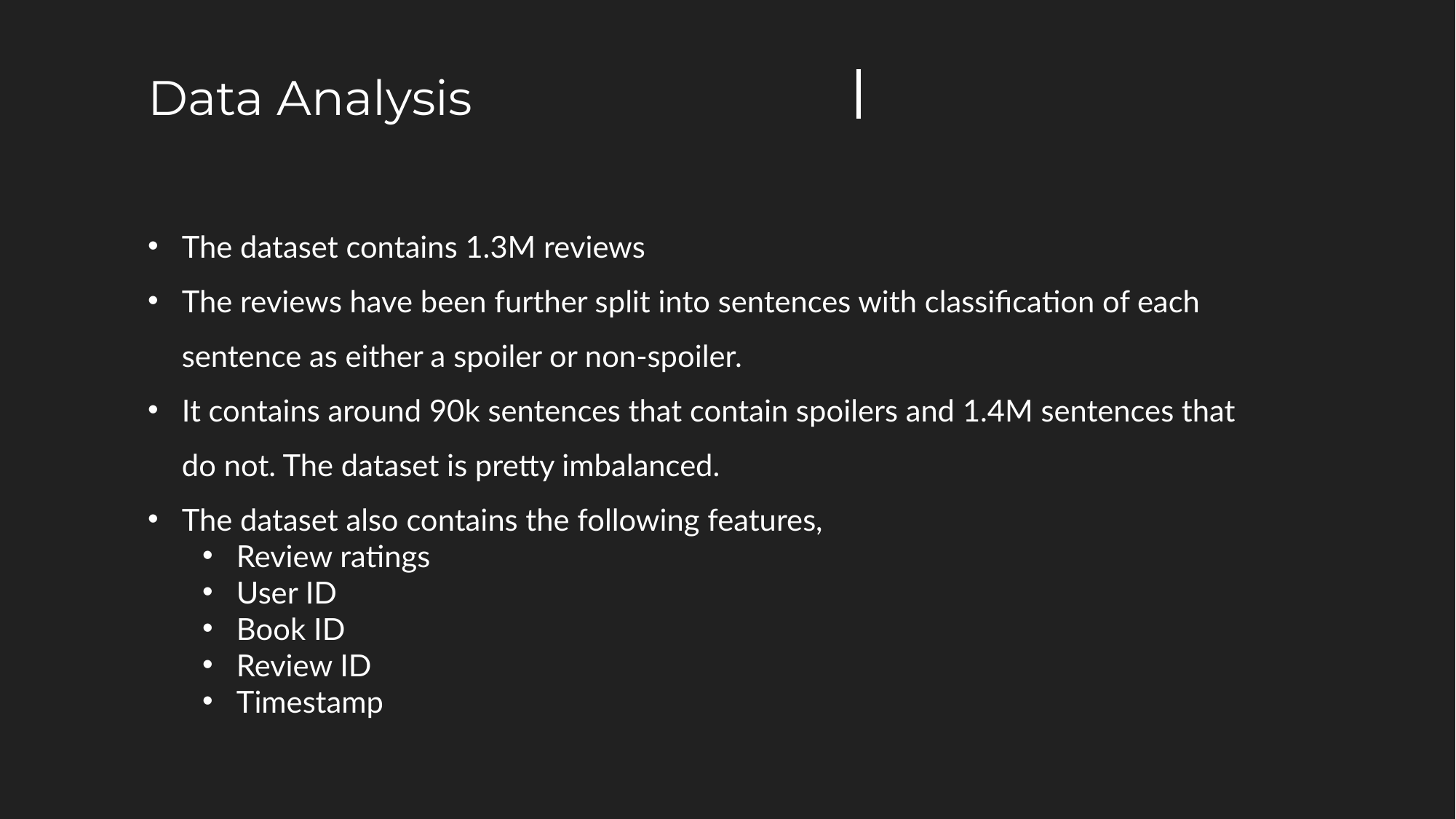

Data Analysis

The dataset contains 1.3M reviews
The reviews have been further split into sentences with classification of each sentence as either a spoiler or non-spoiler.
It contains around 90k sentences that contain spoilers and 1.4M sentences that do not. The dataset is pretty imbalanced.
The dataset also contains the following features,
Review ratings
User ID
Book ID
Review ID
Timestamp